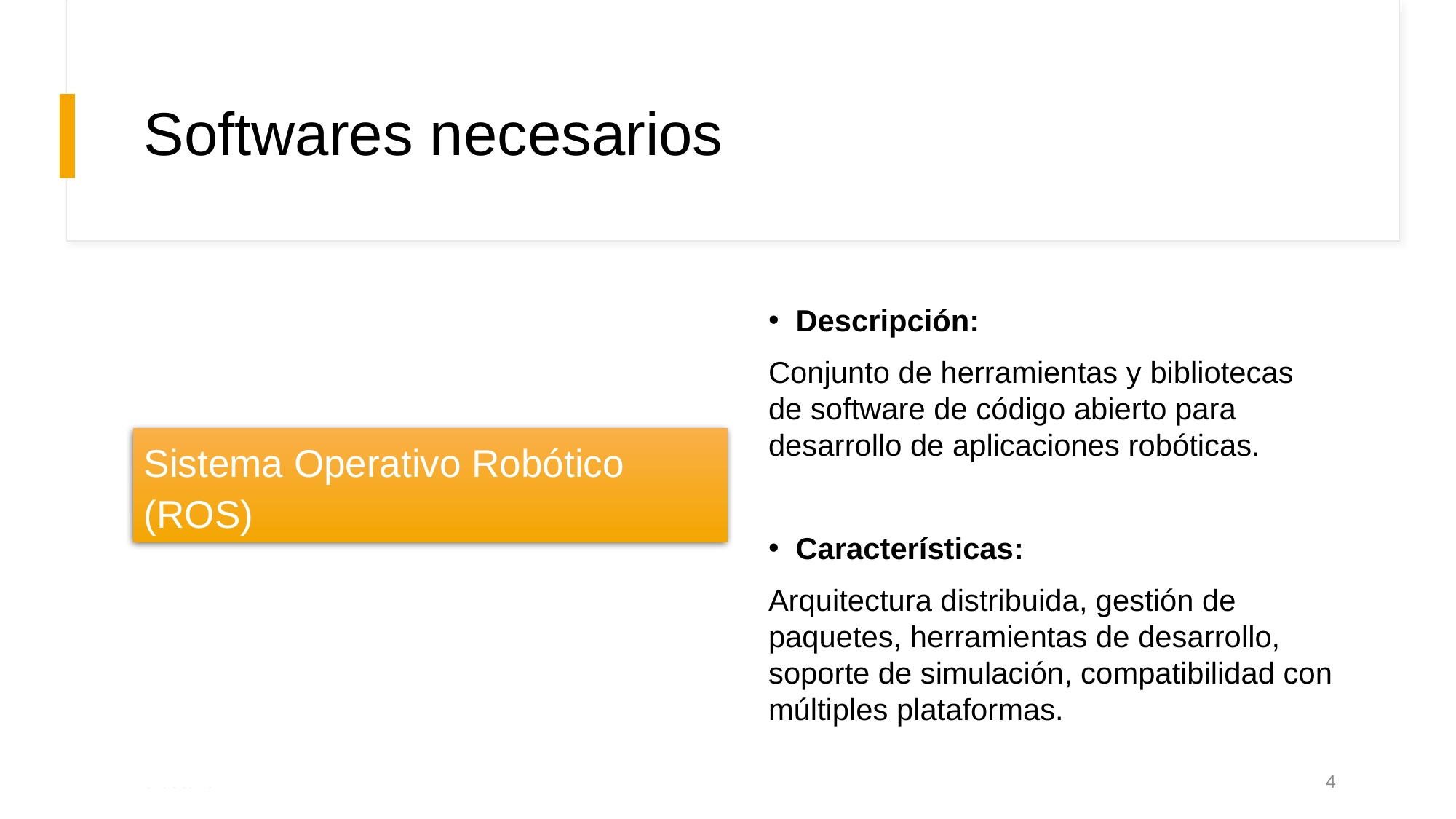

# Softwares necesarios
Descripción:
Conjunto de herramientas y bibliotecas de software de código abierto para desarrollo de aplicaciones robóticas.

Características:
Arquitectura distribuida, gestión de paquetes, herramientas de desarrollo, soporte de simulación, compatibilidad con múltiples plataformas.
Sistema Operativo Robótico (ROS)
31/05/2024
4